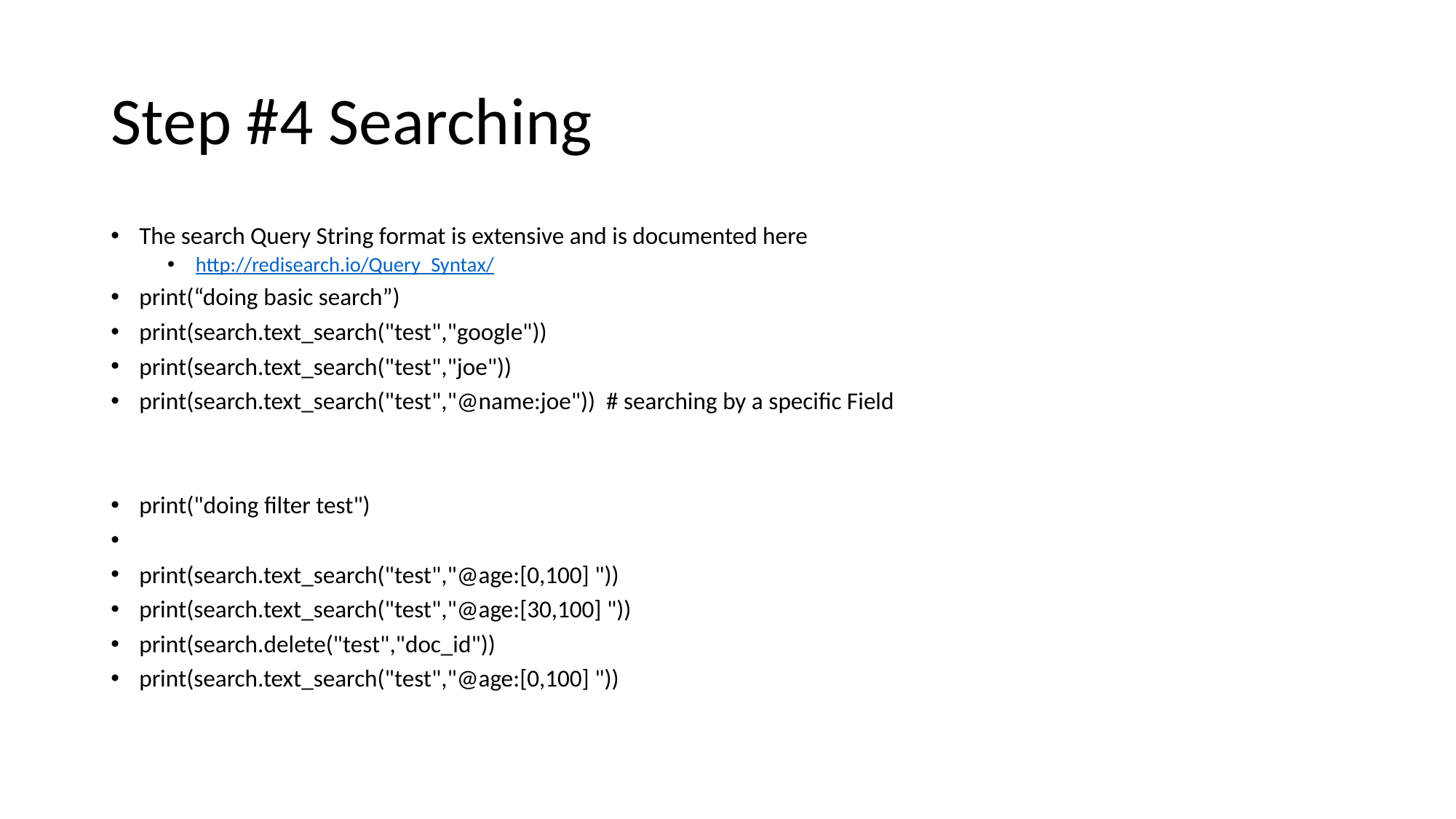

# Step #4 Searching
The search Query String format is extensive and is documented here
http://redisearch.io/Query_Syntax/
print(“doing basic search”)
print(search.text_search("test","google"))
print(search.text_search("test","joe"))
print(search.text_search("test","@name:joe"))  # searching by a specific Field

print("doing filter test")

print(search.text_search("test","@age:[0,100] "))
print(search.text_search("test","@age:[30,100] "))
print(search.delete("test","doc_id"))
print(search.text_search("test","@age:[0,100] "))